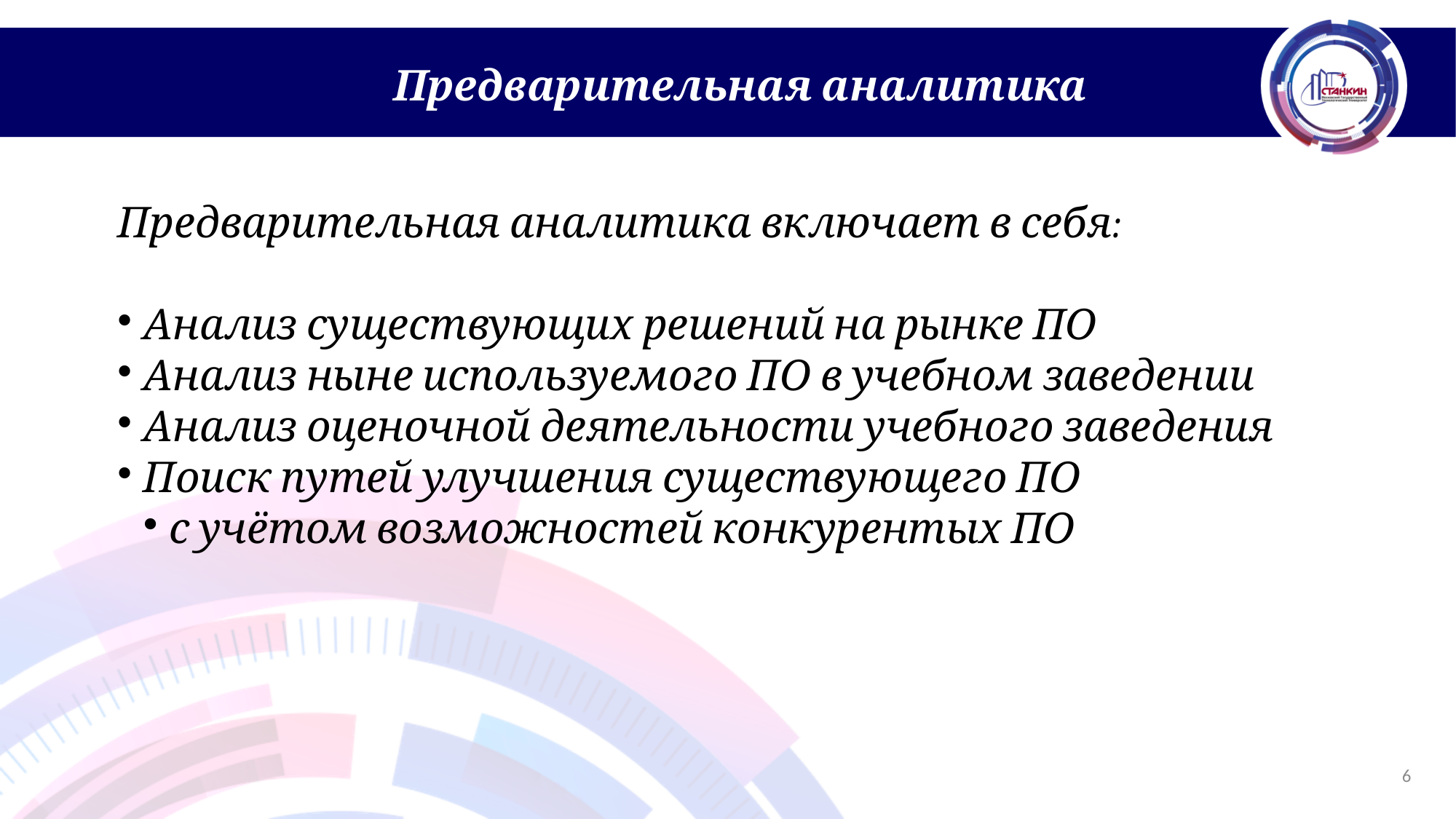

Предварительная аналитика

Предварительная аналитика включает в себя:

Анализ существующих решений на рынке ПО
Анализ ныне используемого ПО в учебном заведении
Анализ оценочной деятельности учебного заведения
Поиск путей улучшения существующего ПО
с учётом возможностей конкурентых ПО
6